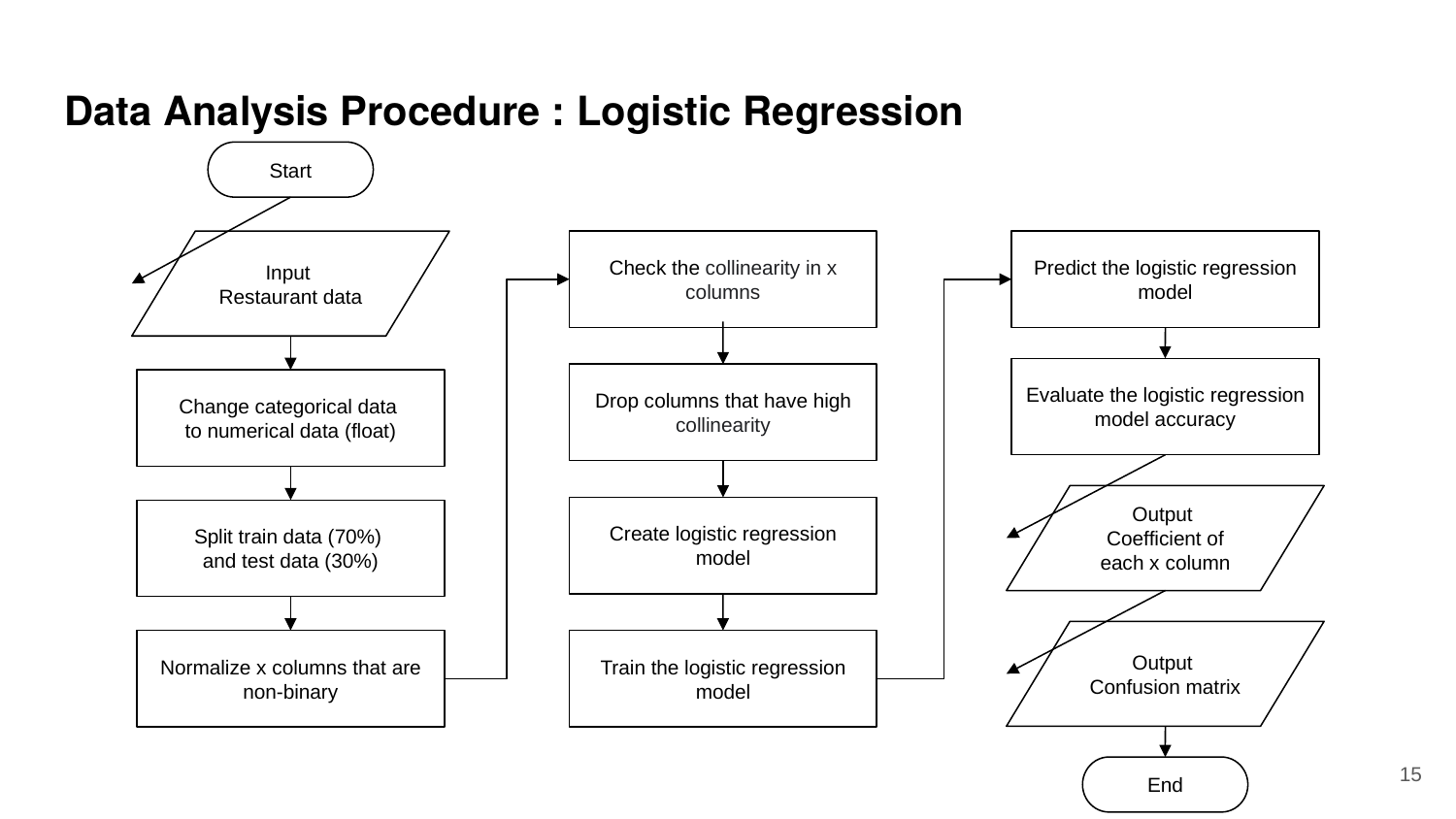

# Data Analysis Procedure : Logistic Regression
Start
Check the collinearity in x columns
Input
Restaurant data
Predict the logistic regression model
Evaluate the logistic regression model accuracy
Drop columns that have high collinearity
Change categorical data
to numerical data (float)
Output
Coefficient of each x column
Create logistic regression model
Split train data (70%)
and test data (30%)
Output
Confusion matrix
Normalize x columns that are non-binary
Train the logistic regression model
15
End